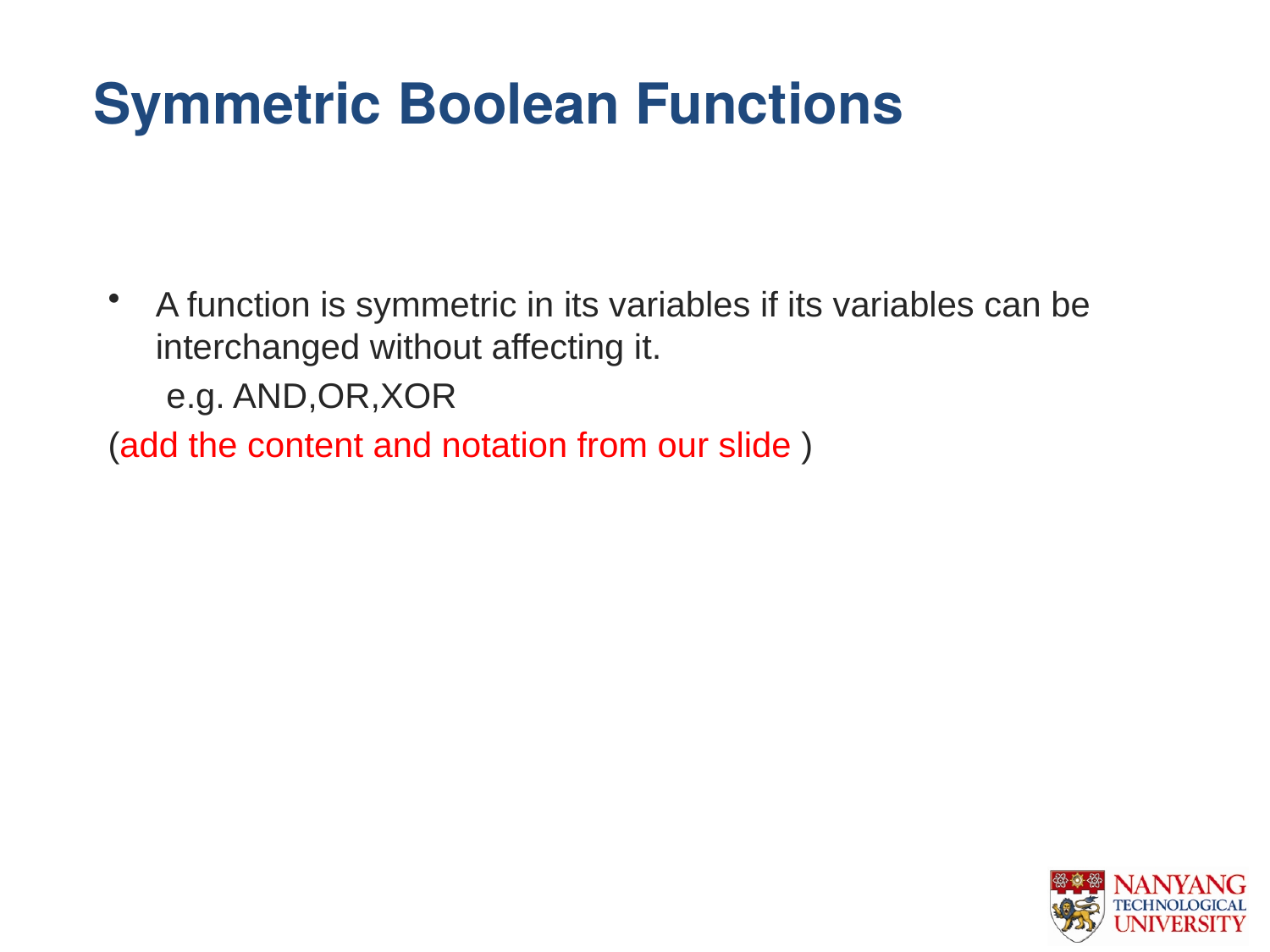

# Symmetric Boolean Functions
A function is symmetric in its variables if its variables can be interchanged without affecting it.
      e.g. AND,OR,XOR
(add the content and notation from our slide )